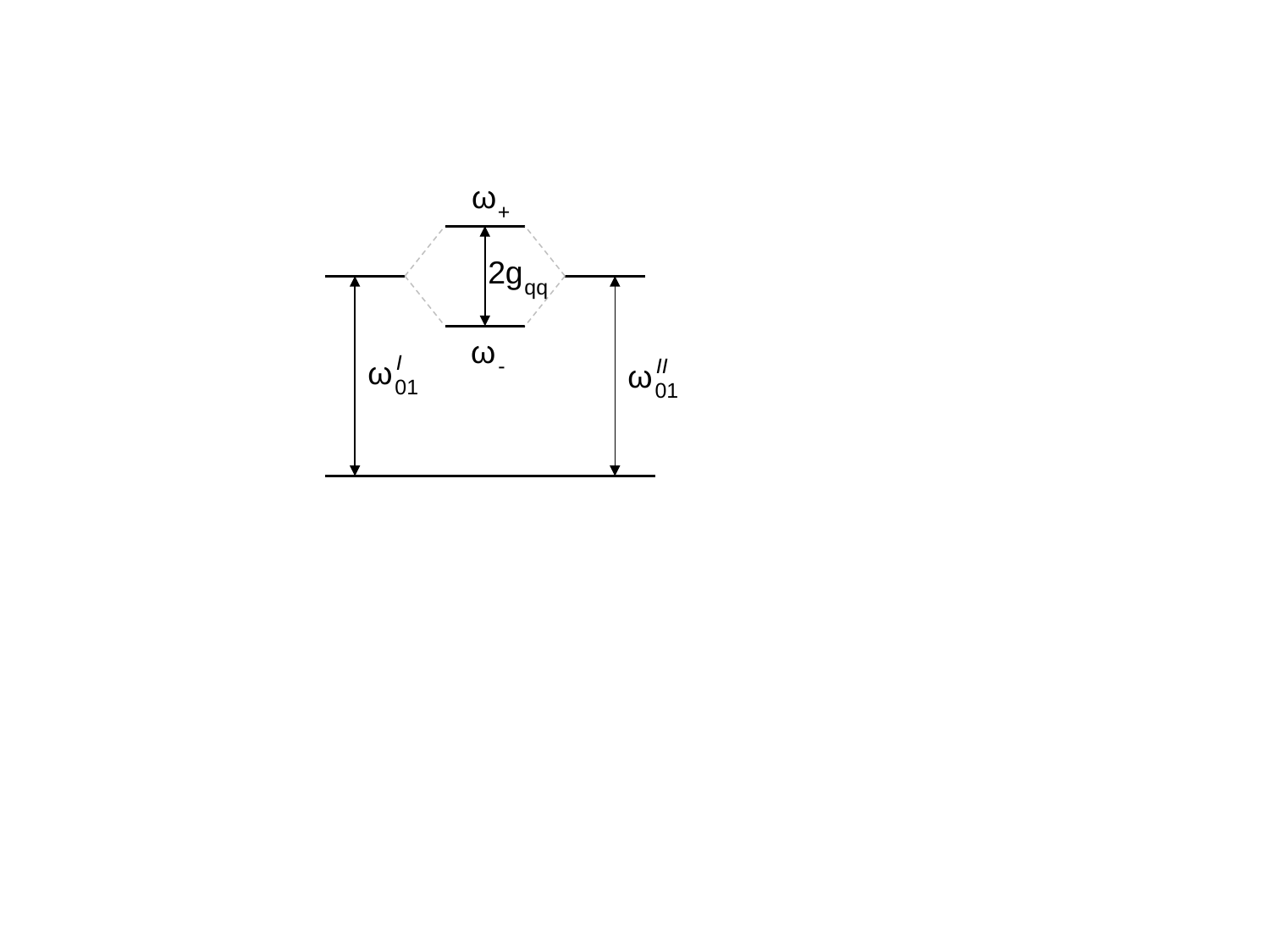

ω
+
2g
qq
ω
-
I
ω
01
II
ω
01